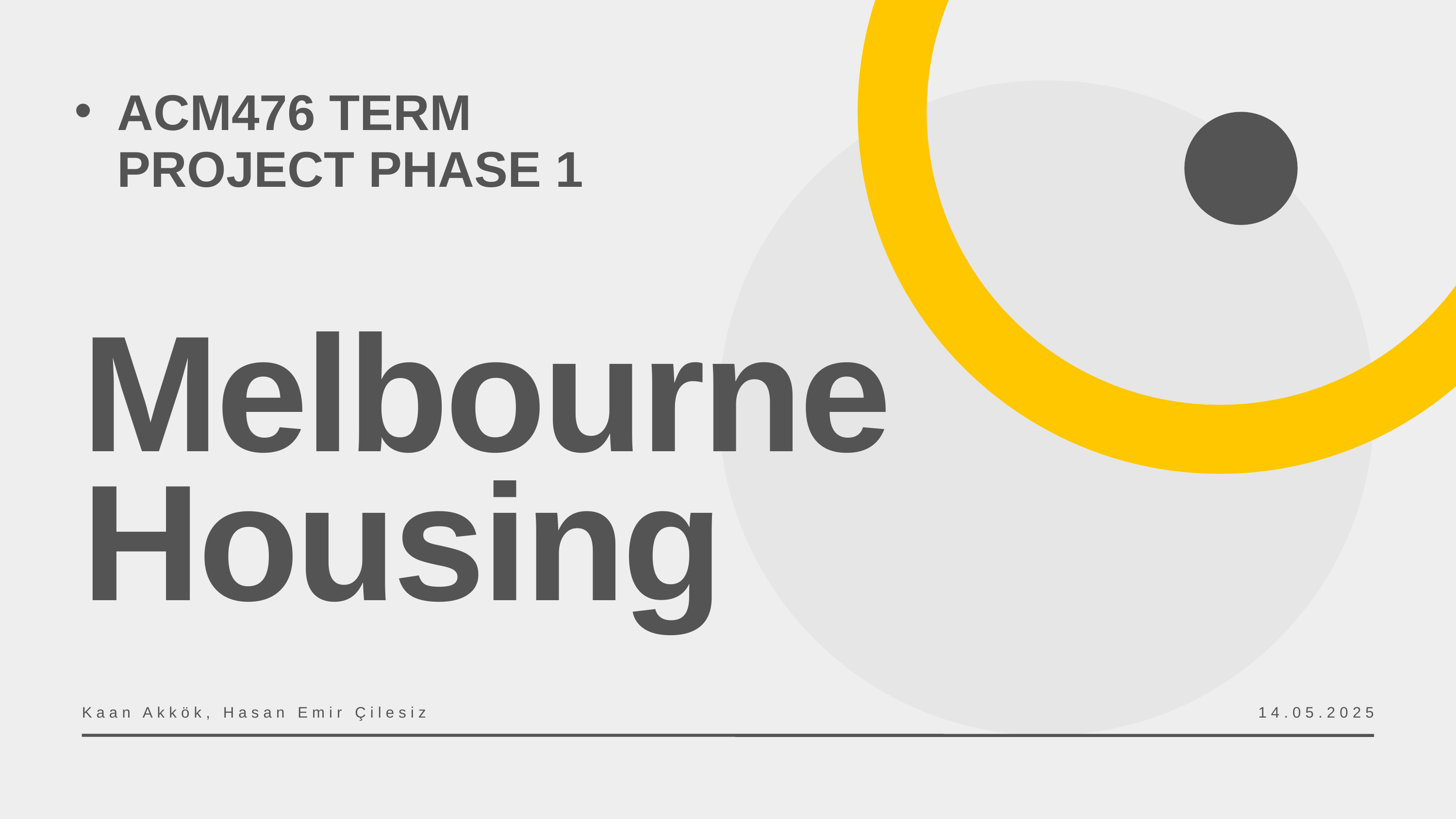

ACM476 TERM PROJECT PHASE 1

Melbourne Housing
Kaan Akkök, Hasan Emir Çilesiz
14.05.2025